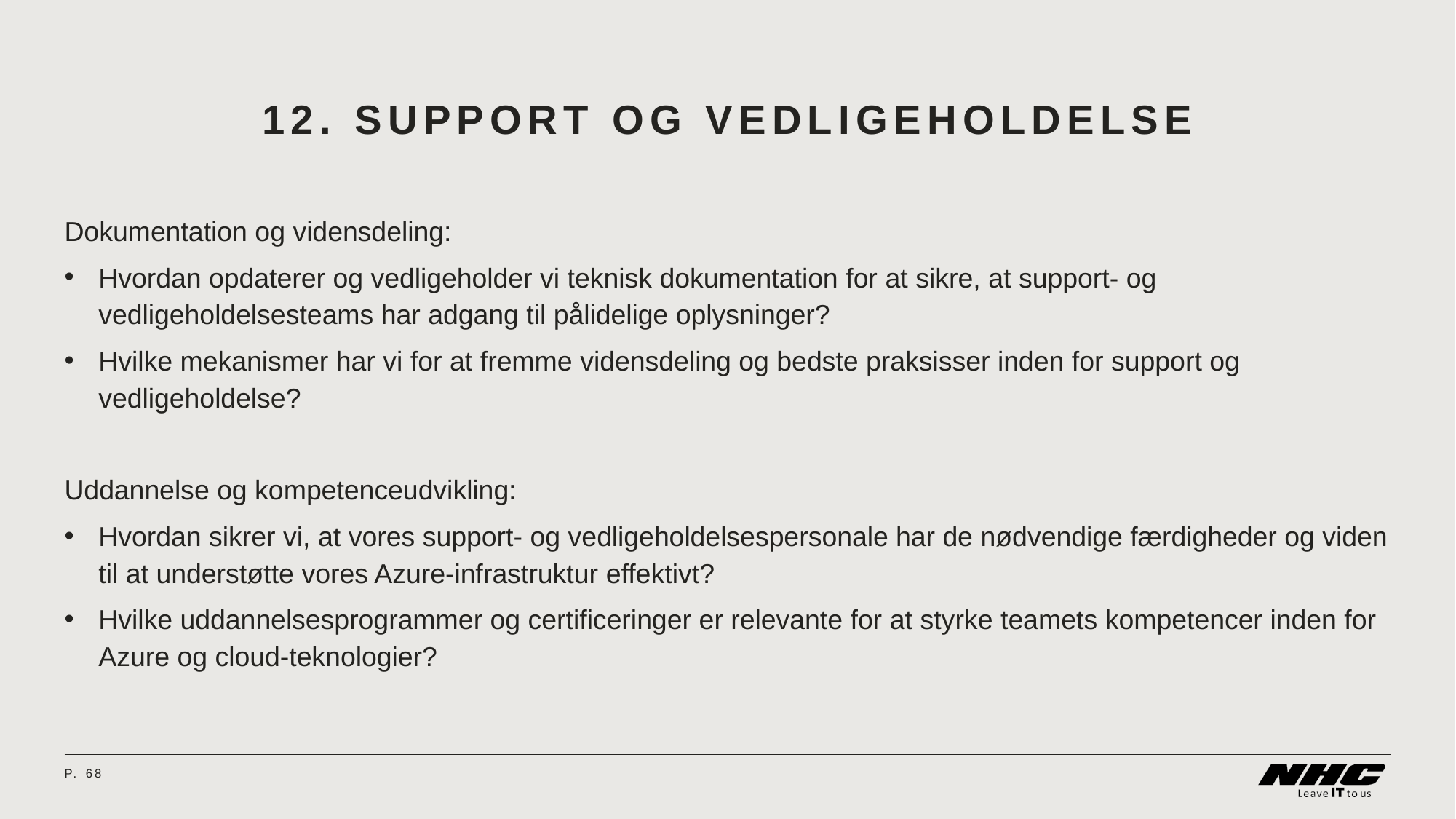

# 12. Support og vedligeholdelse
Dokumentation og vidensdeling:
Hvordan opdaterer og vedligeholder vi teknisk dokumentation for at sikre, at support- og vedligeholdelsesteams har adgang til pålidelige oplysninger?
Hvilke mekanismer har vi for at fremme vidensdeling og bedste praksisser inden for support og vedligeholdelse?

Uddannelse og kompetenceudvikling:
Hvordan sikrer vi, at vores support- og vedligeholdelsespersonale har de nødvendige færdigheder og viden til at understøtte vores Azure-infrastruktur effektivt?
Hvilke uddannelsesprogrammer og certificeringer er relevante for at styrke teamets kompetencer inden for Azure og cloud-teknologier?
P.	68

08 April 2024